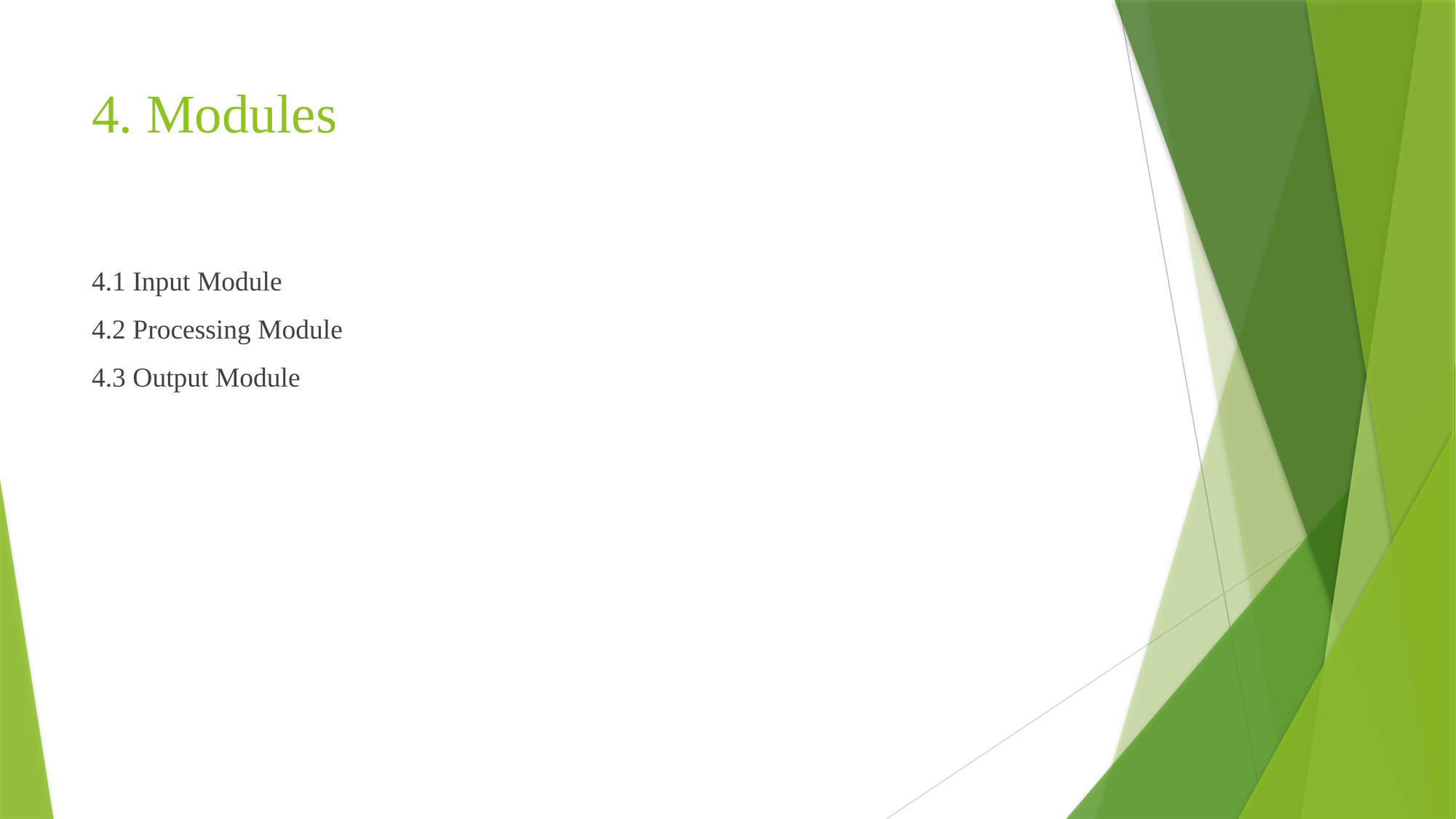

# 4. Modules
4.1 Input Module
4.2 Processing Module
4.3 Output Module